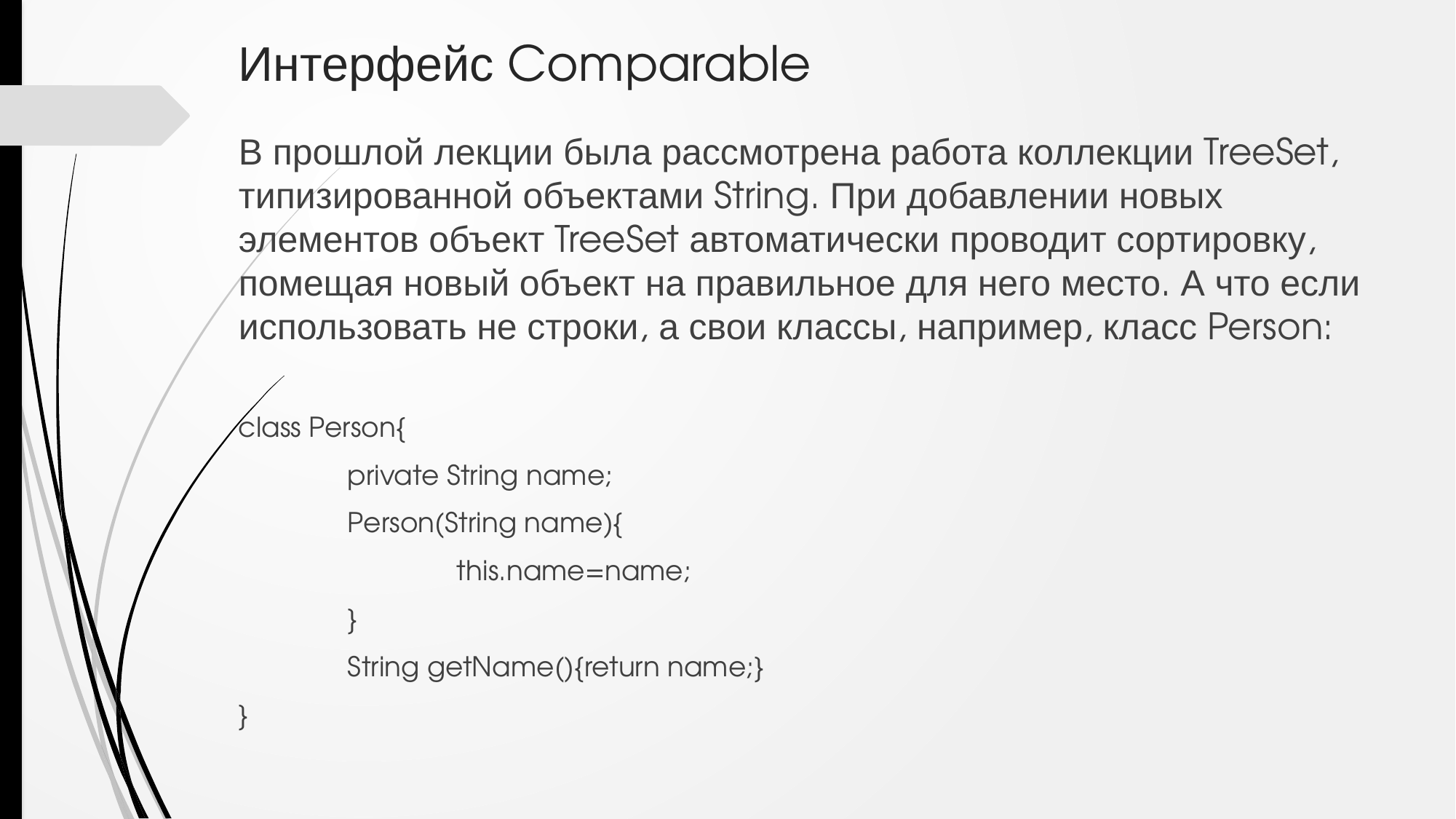

# Интерфейс Comparable
В прошлой лекции была рассмотрена работа коллекции TreeSet, типизированной объектами String. При добавлении новых элементов объект TreeSet автоматически проводит сортировку, помещая новый объект на правильное для него место. А что если использовать не строки, а свои классы, например, класс Person:

class Person{
	private String name;
	Person(String name){
		this.name=name;
	}
	String getName(){return name;}
}